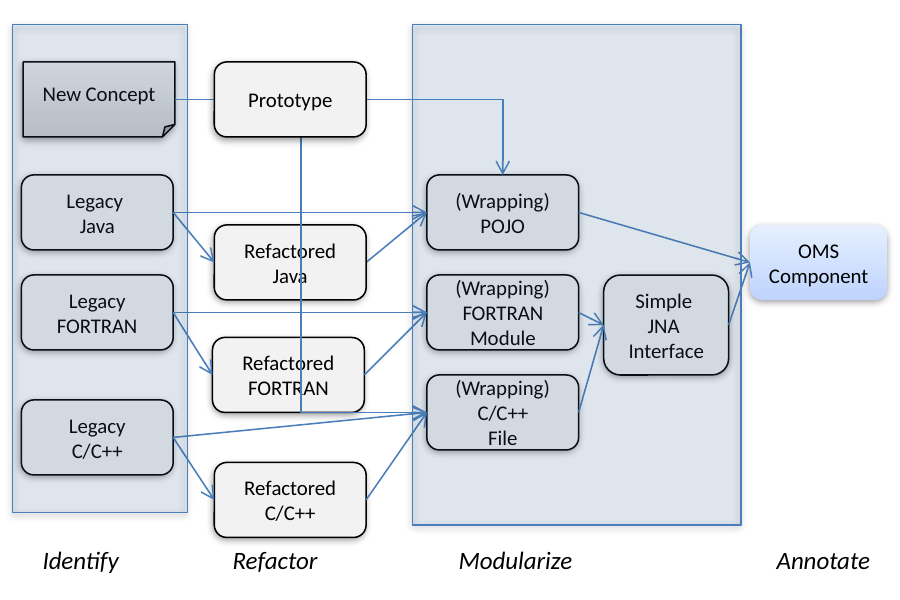

New Concept
Prototype
Legacy
Java
(Wrapping) POJO
Refactored
Java
OMS Component

Legacy
FORTRAN

(Wrapping)
FORTRAN
Module
Simple
JNA
Interface
Refactored
FORTRAN
(Wrapping)
C/C++
File

Legacy
C/C++

Refactored
C/C++
Identify
Refactor
Modularize
Annotate